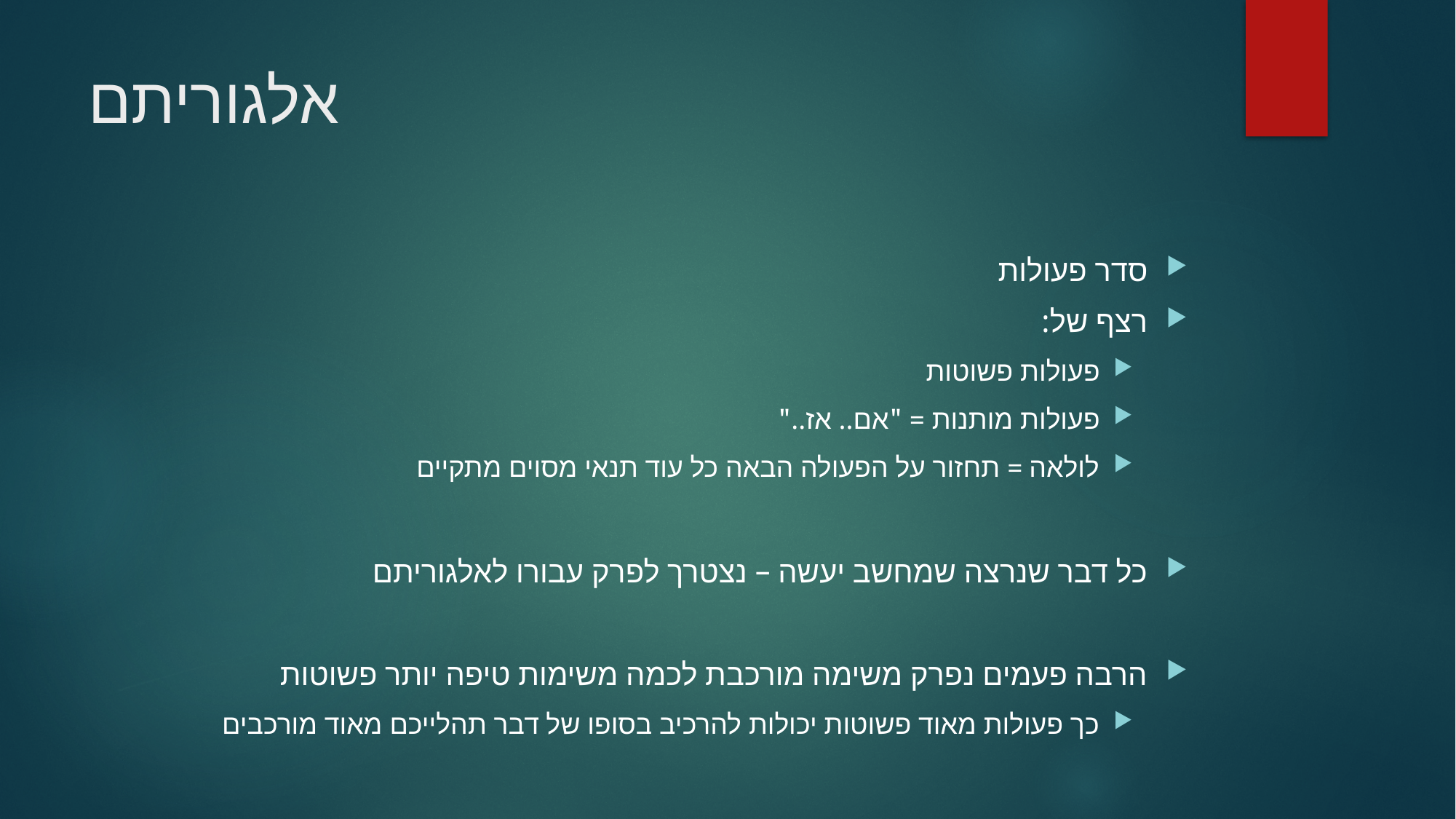

# אלגוריתם
סדר פעולות
רצף של:
פעולות פשוטות
פעולות מותנות = "אם.. אז.."
לולאה = תחזור על הפעולה הבאה כל עוד תנאי מסוים מתקיים

כל דבר שנרצה שמחשב יעשה – נצטרך לפרק עבורו לאלגוריתם

הרבה פעמים נפרק משימה מורכבת לכמה משימות טיפה יותר פשוטות
כך פעולות מאוד פשוטות יכולות להרכיב בסופו של דבר תהלייכם מאוד מורכבים